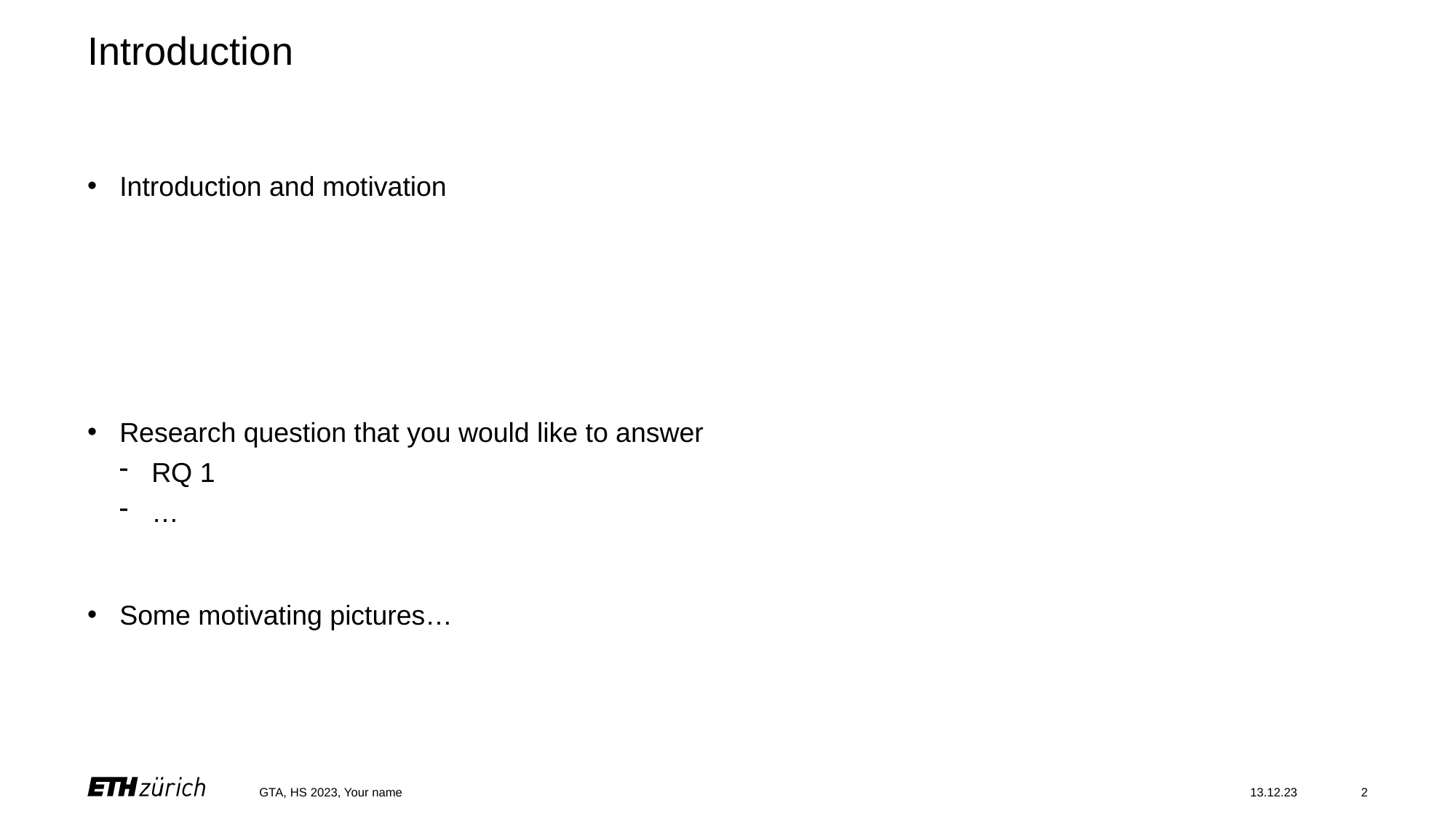

# Introduction
Introduction and motivation

Research question that you would like to answer
RQ 1
…

Some motivating pictures…
GTA, HS 2023, Your name
13.12.23
2